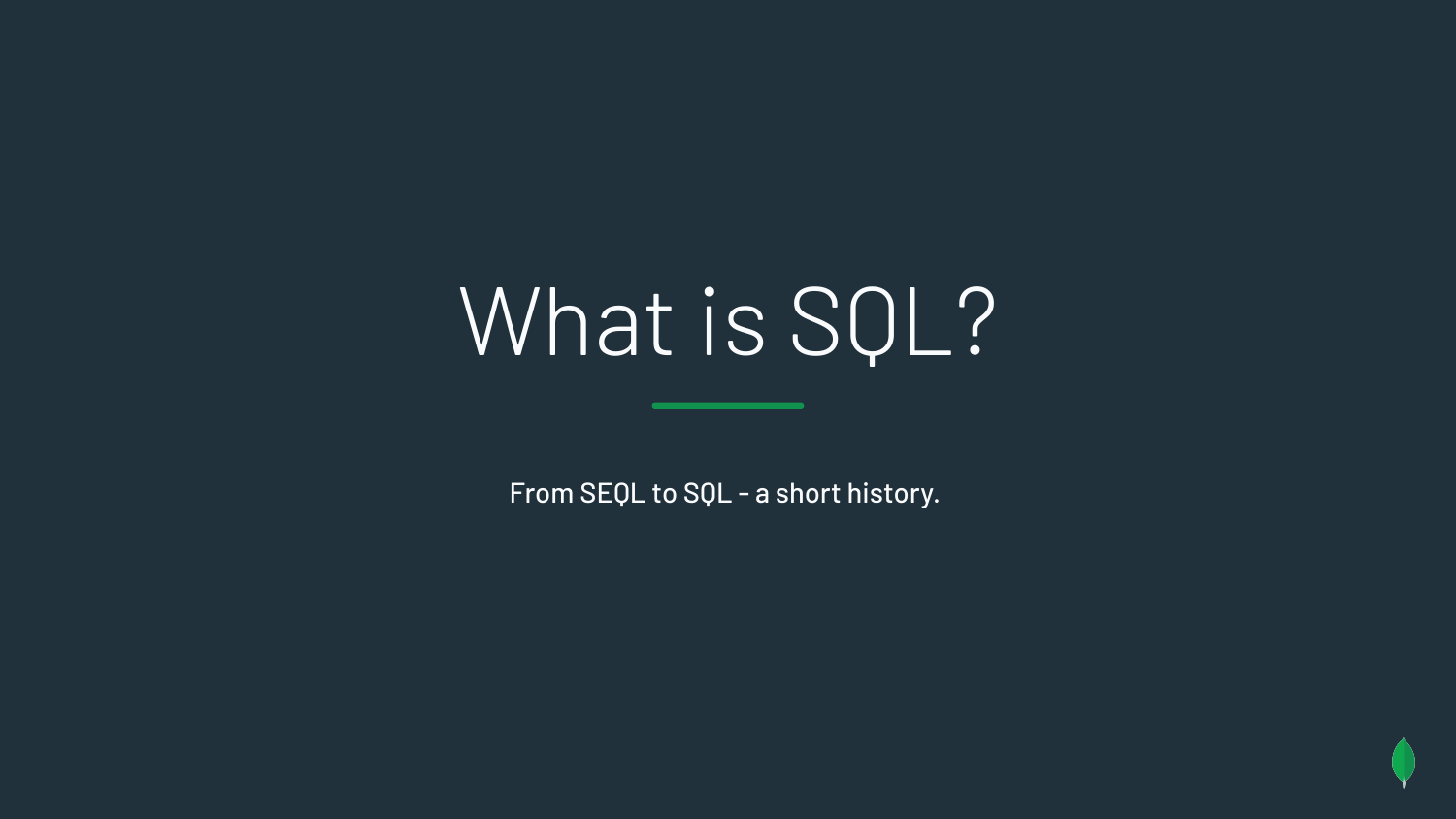

What is SQL?
From SEQL to SQL - a short history.